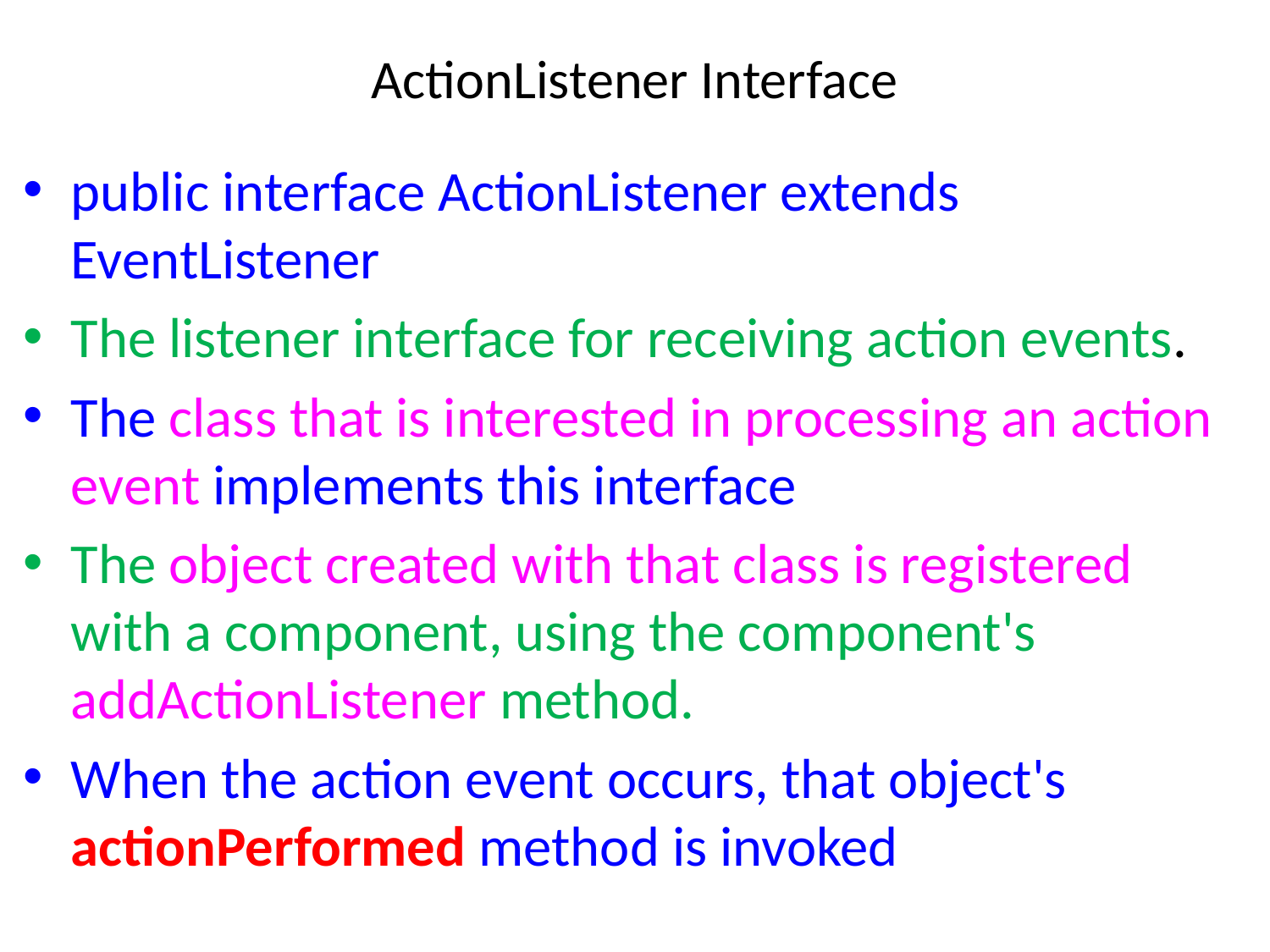

# ActionListener Interface
public interface ActionListener extends EventListener
The listener interface for receiving action events.
The class that is interested in processing an action event implements this interface
The object created with that class is registered with a component, using the component's addActionListener method.
When the action event occurs, that object's actionPerformed method is invoked